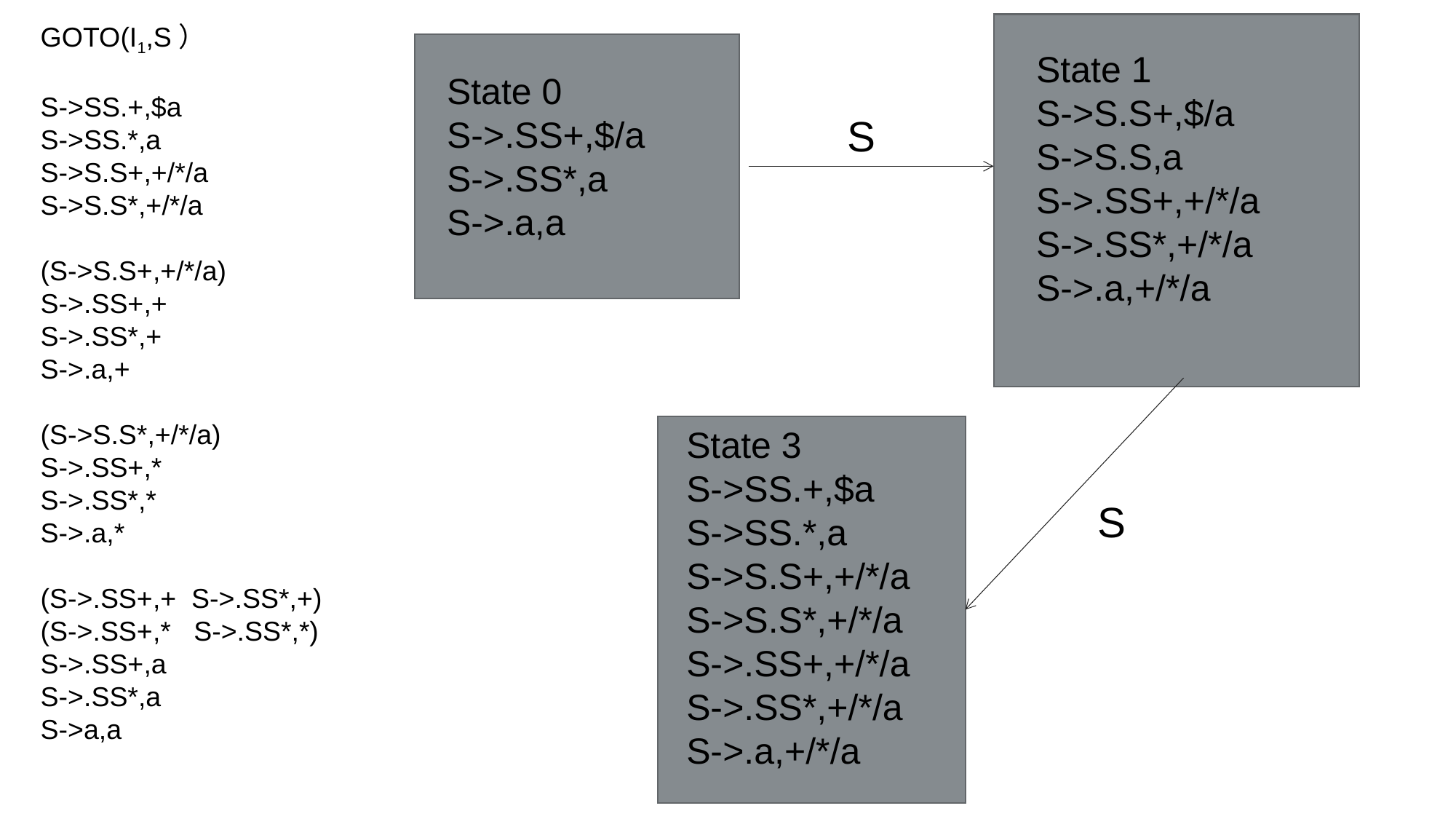

GOTO(I1,S）

S->SS.+,$a
S->SS.*,a
S->S.S+,+/*/a
S->S.S*,+/*/a

(S->S.S+,+/*/a)
S->.SS+,+
S->.SS*,+
S->.a,+

(S->S.S*,+/*/a)
S->.SS+,*
S->.SS*,*
S->.a,*

(S->.SS+,+  S->.SS*,+)
(S->.SS+,*   S->.SS*,*)
S->.SS+,a
S->.SS*,a
S->a,a

State 1
S->S.S+,$/a
S->S.S,a
S->.SS+,+/*/a
S->.SS*,+/*/a
S->.a,+/*/a
State 0
S->.SS+,$/a
S->.SS*,a
S->.a,a

S

State 3
S->SS.+,$a
S->SS.*,a
S->S.S+,+/*/a
S->S.S*,+/*/a
S->.SS+,+/*/a
S->.SS*,+/*/a
S->.a,+/*/a

S